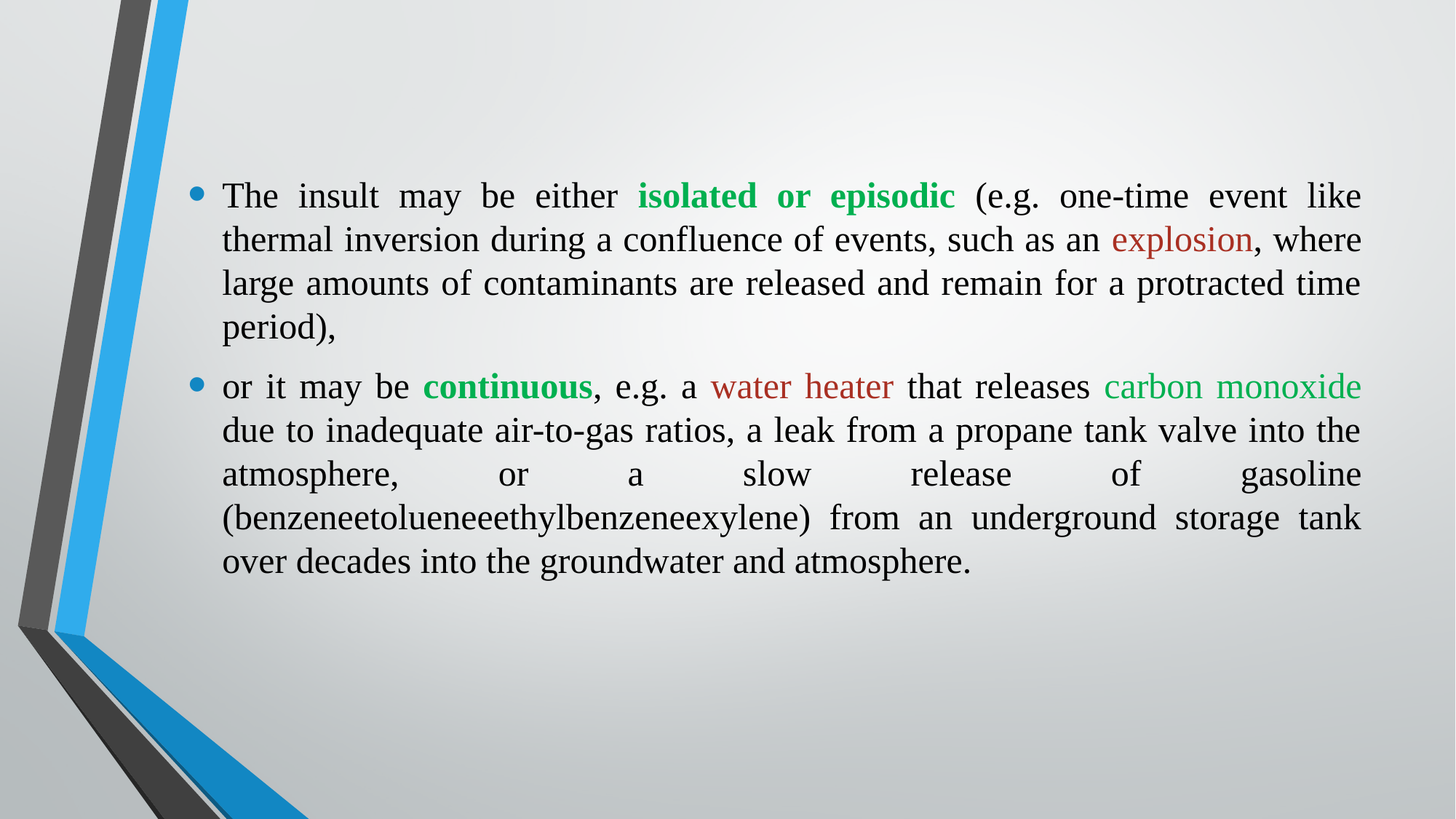

The insult may be either isolated or episodic (e.g. one-time event like thermal inversion during a confluence of events, such as an explosion, where large amounts of contaminants are released and remain for a protracted time period),
or it may be continuous, e.g. a water heater that releases carbon monoxide due to inadequate air-to-gas ratios, a leak from a propane tank valve into the atmosphere, or a slow release of gasoline (benzeneetolueneeethylbenzeneexylene) from an underground storage tank over decades into the groundwater and atmosphere.